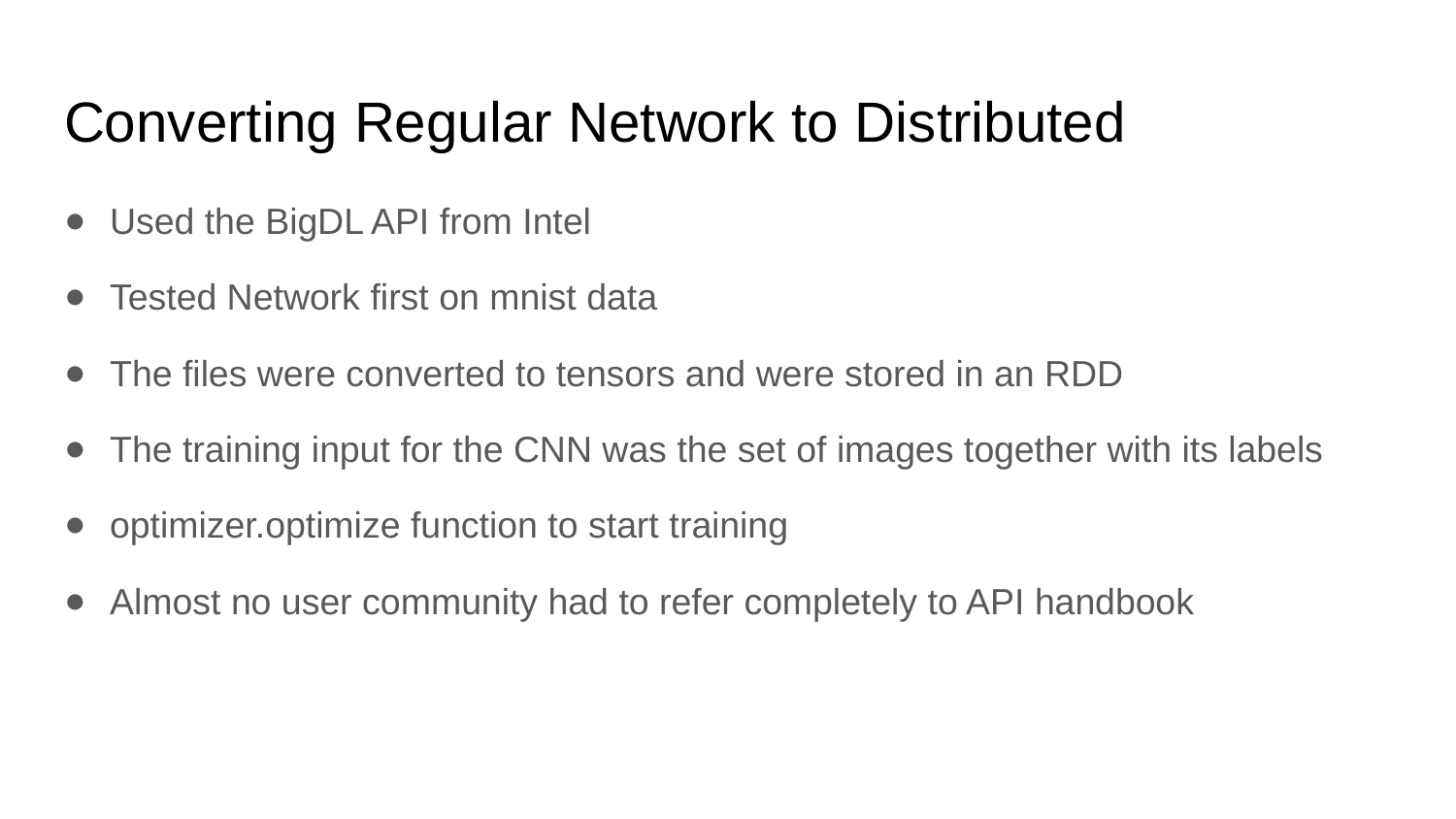

# Converting Regular Network to Distributed
Used the BigDL API from Intel
Tested Network first on mnist data
The files were converted to tensors and were stored in an RDD
The training input for the CNN was the set of images together with its labels
optimizer.optimize function to start training
Almost no user community had to refer completely to API handbook